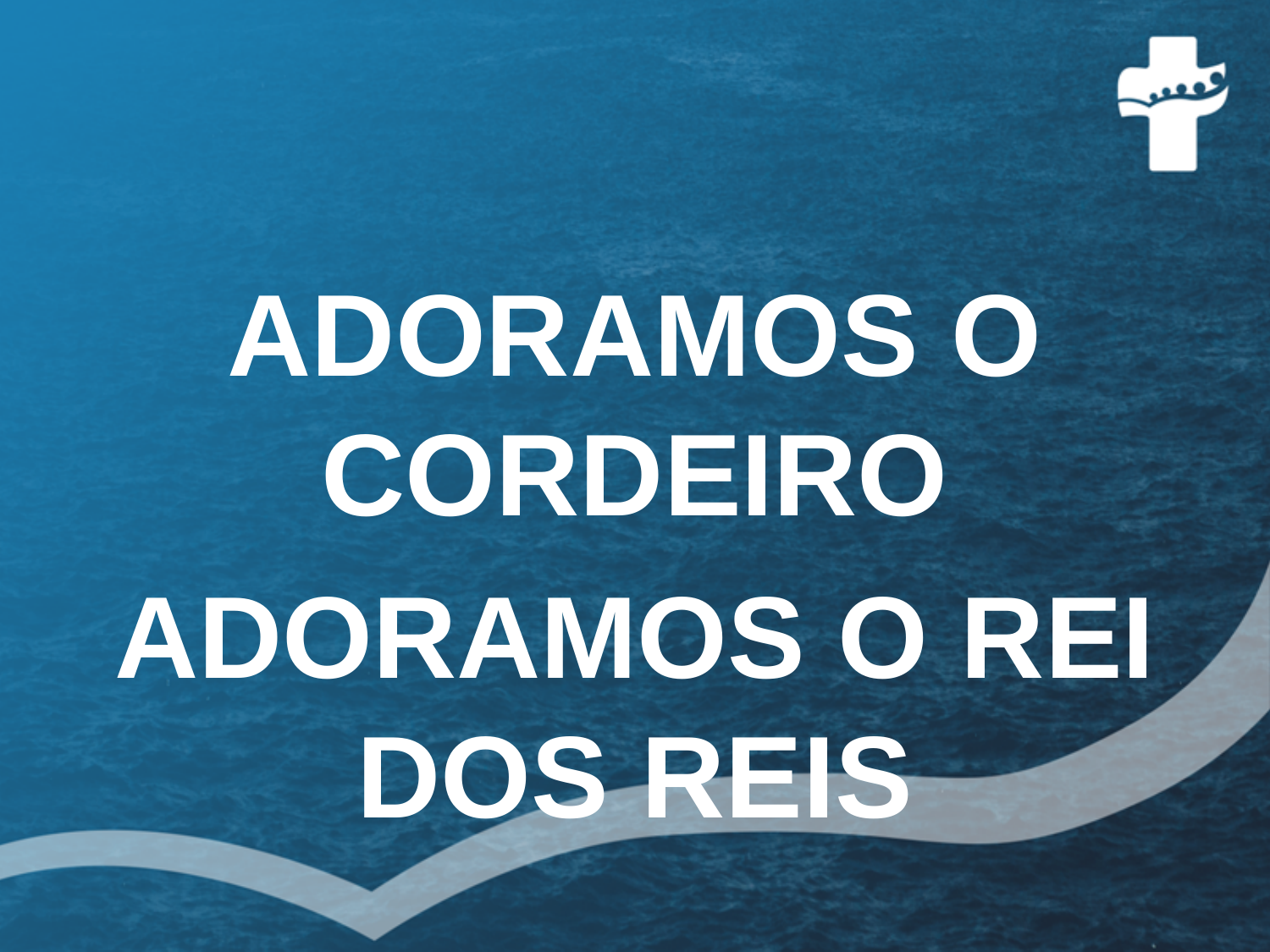

ADORAMOS O CORDEIRO
ADORAMOS O REI DOS REIS